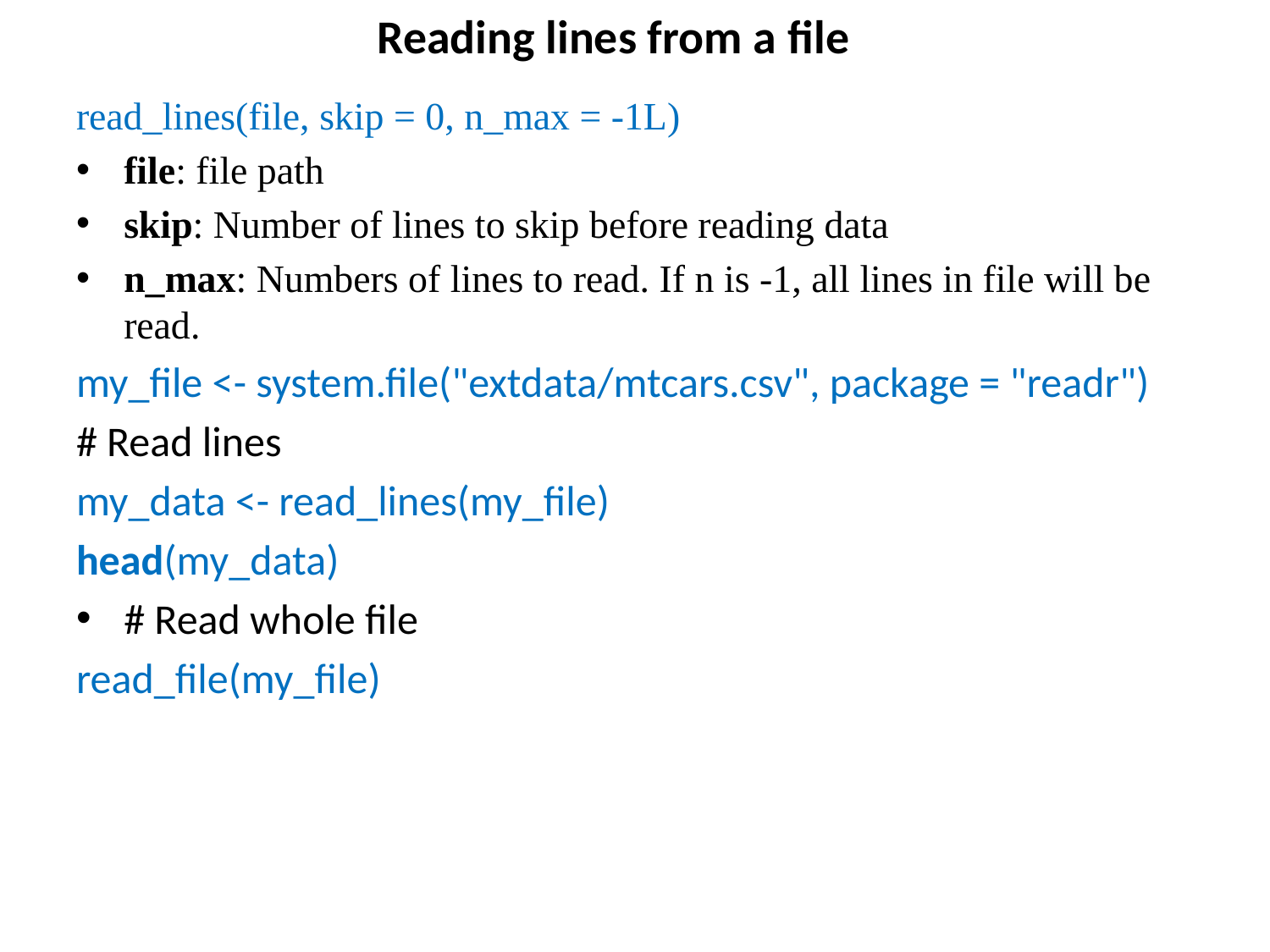

# Reading lines from a file
read_lines(file, skip = 0, n_max = -1L)
file: file path
skip: Number of lines to skip before reading data
n_max: Numbers of lines to read. If n is -1, all lines in file will be read.
my_file <- system.file("extdata/mtcars.csv", package = "readr")
# Read lines
my_data <- read_lines(my_file)
head(my_data)
# Read whole file
read_file(my_file)